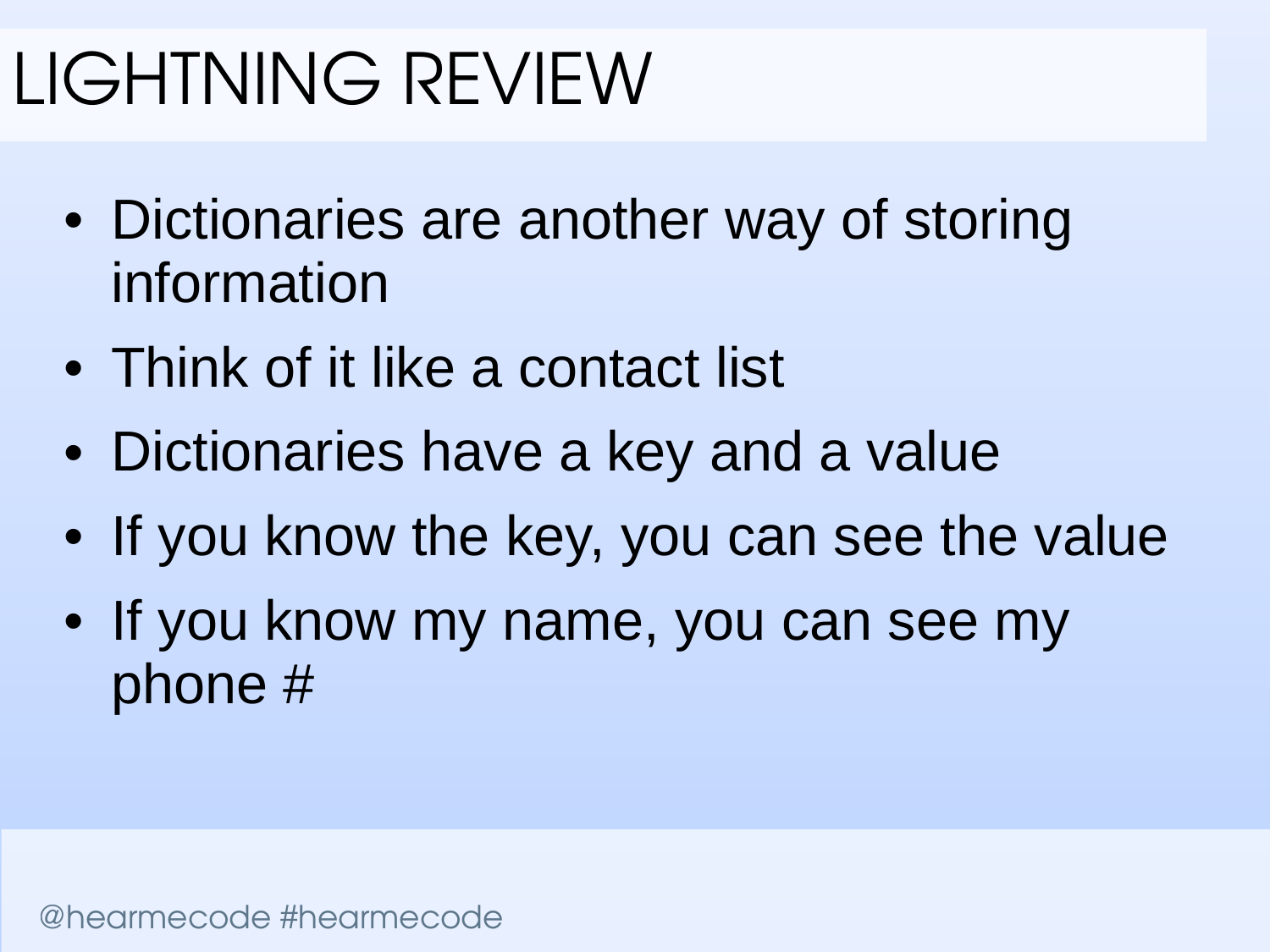

Lightning review
Dictionaries are another way of storing information
Think of it like a contact list
Dictionaries have a key and a value
If you know the key, you can see the value
If you know my name, you can see my phone #
5